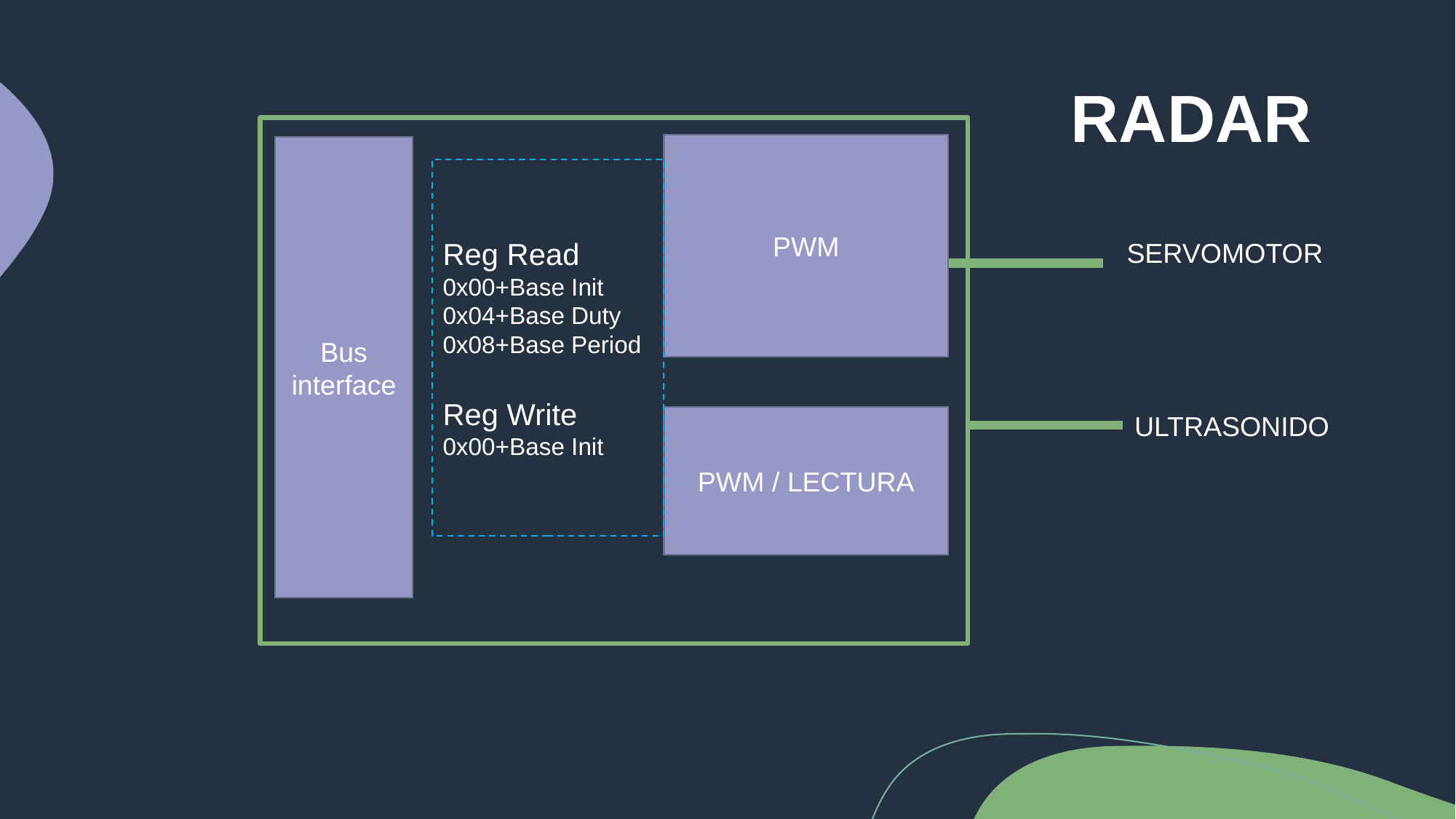

RADAR

PWM
Bus interface
Reg Read
0x00+Base Init
0x04+Base Duty
0x08+Base Period

Reg Write
0x00+Base Init
SERVOMOTOR
ULTRASONIDO
PWM / LECTURA